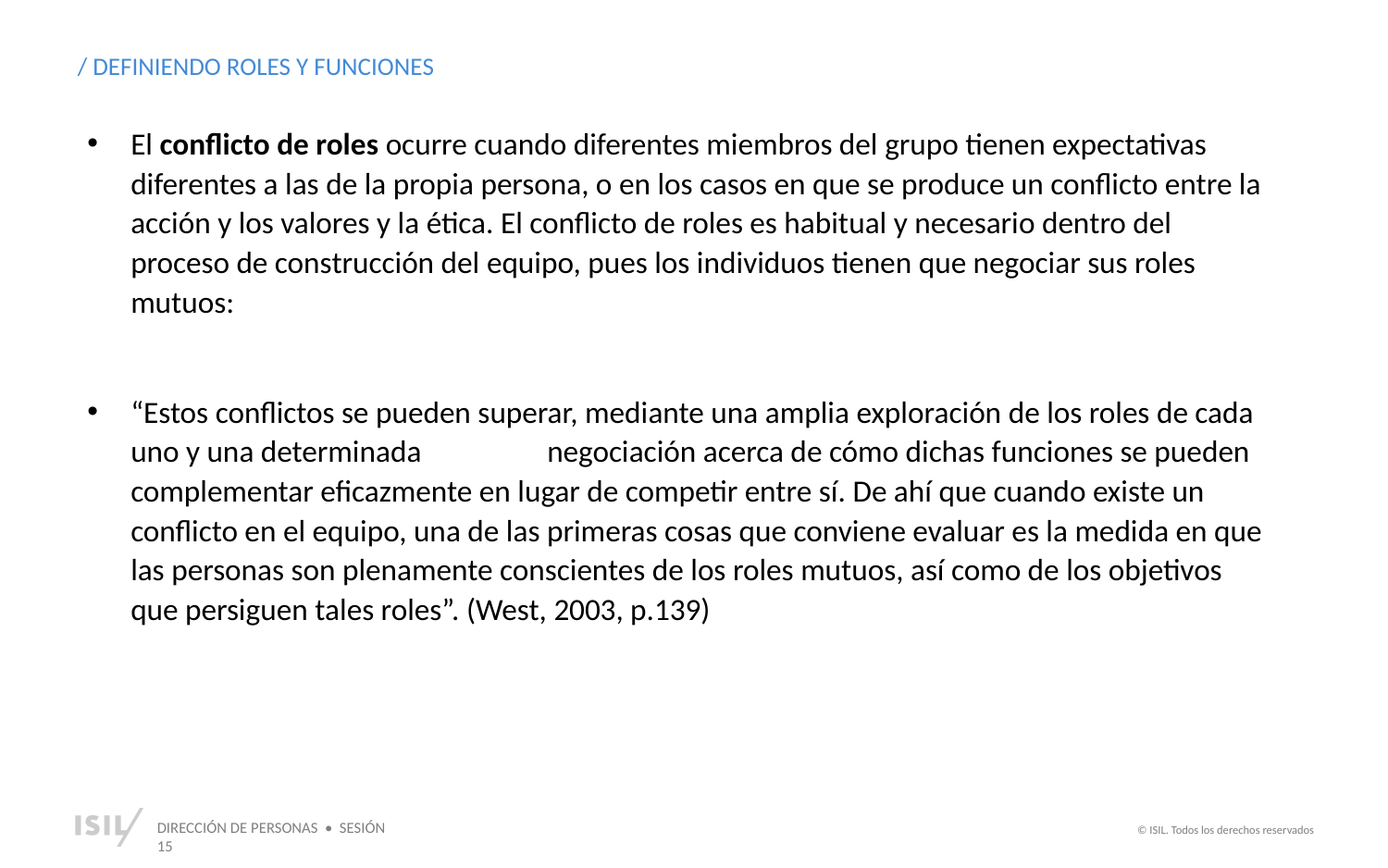

/ DEFINIENDO ROLES Y FUNCIONES
El conflicto de roles ocurre cuando diferentes miembros del grupo tienen expectativas diferentes a las de la propia persona, o en los casos en que se produce un conflicto entre la acción y los valores y la ética. El conflicto de roles es habitual y necesario dentro del proceso de construcción del equipo, pues los individuos tienen que negociar sus roles mutuos:

“Estos conflictos se pueden superar, mediante una amplia exploración de los roles de cada uno y una determinada	negociación acerca de cómo dichas funciones se pueden complementar eficazmente en lugar de competir entre sí. De ahí que cuando existe un conflicto en el equipo, una de las primeras cosas que conviene evaluar es la medida en que las personas son plenamente conscientes de los roles mutuos, así como de los objetivos que persiguen tales roles”. (West, 2003, p.139)